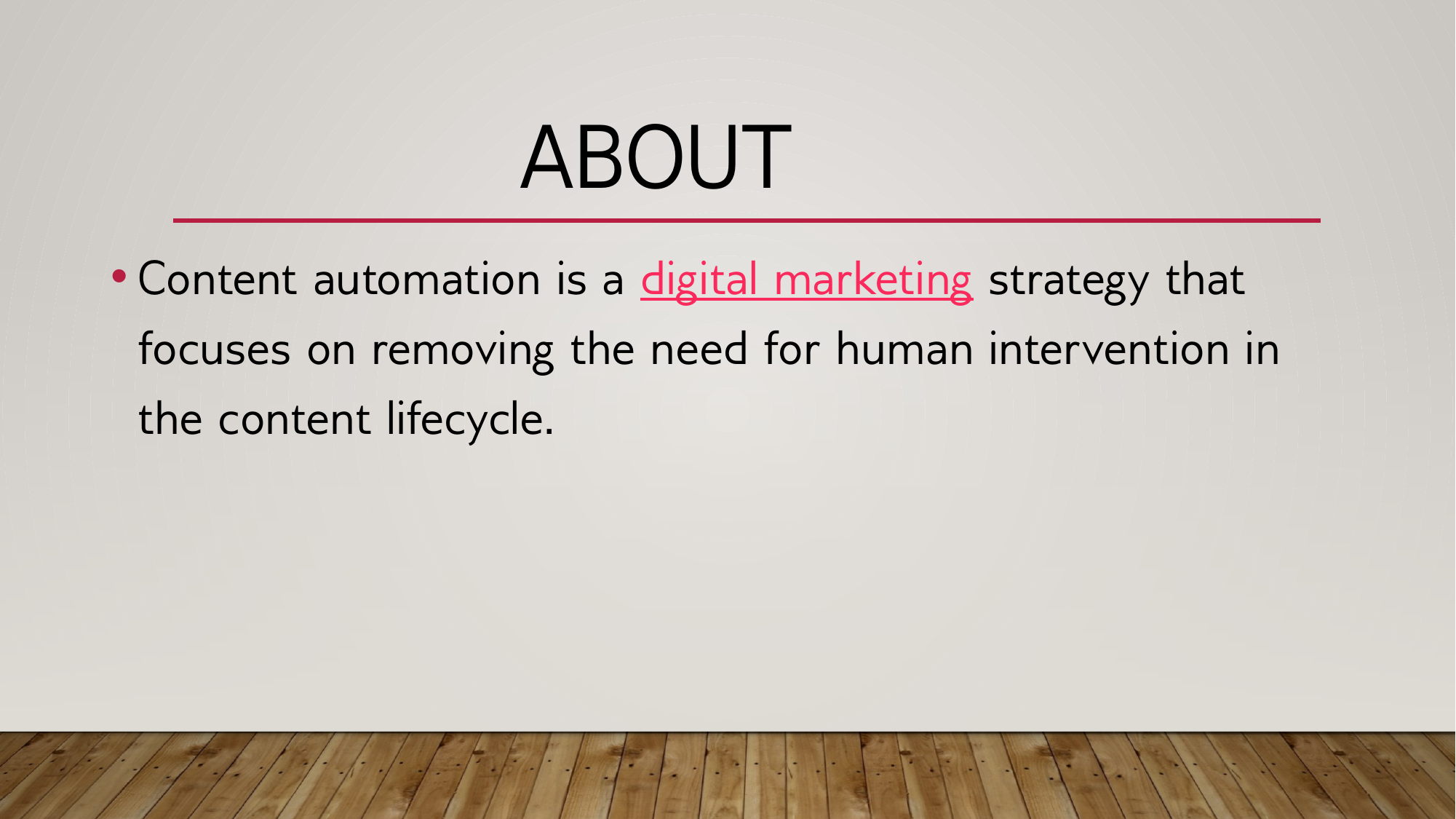

ABOUT
Content automation is a digital marketing strategy that focuses on removing the need for human intervention in the content lifecycle.